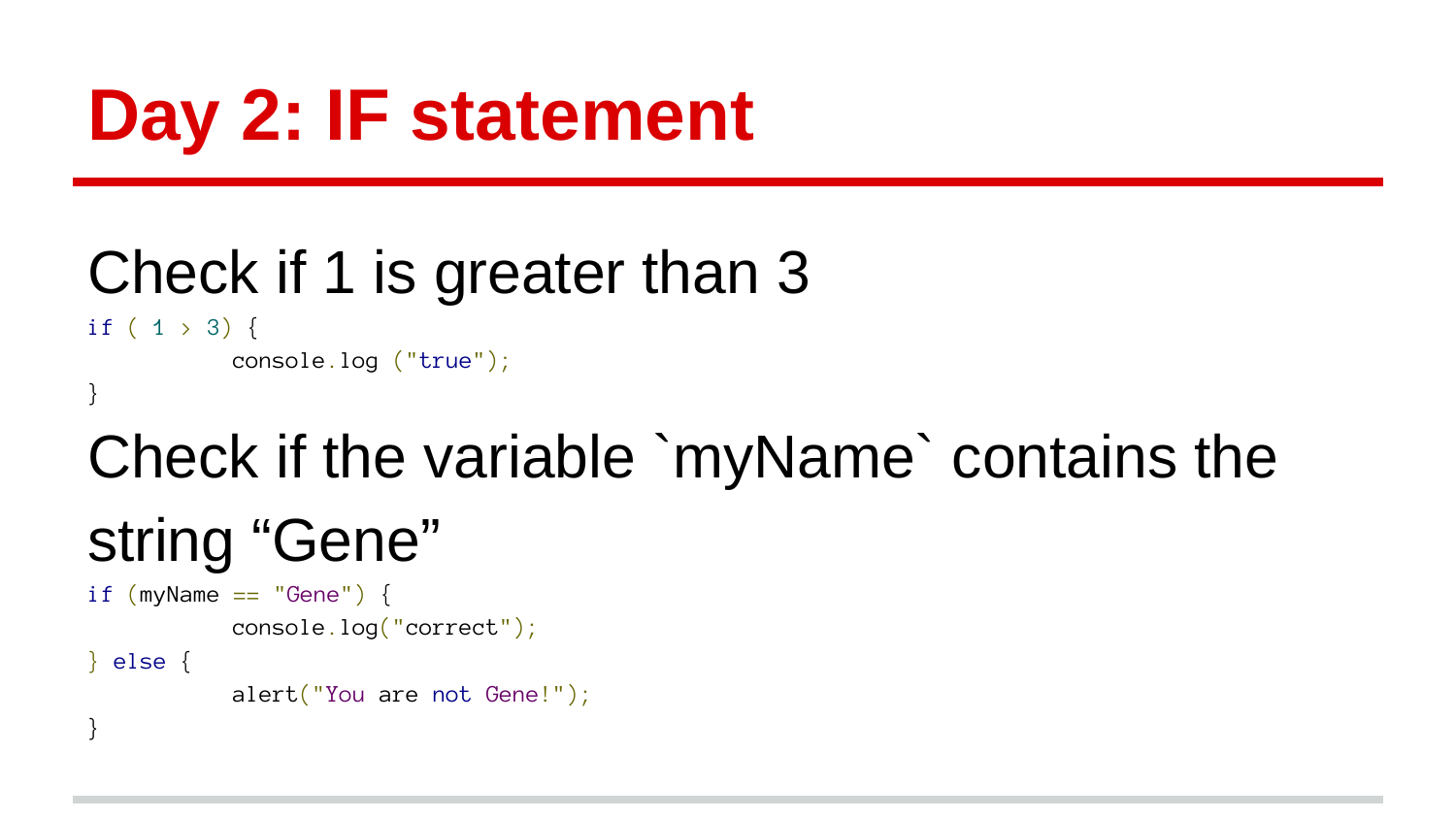

# Day 2: IF statement

Check if 1 is greater than 3
if ( 1 > 3) {
	console.log ("true");
}
Check if the variable `myName` contains the string “Gene”
if (myName == "Gene") {
	console.log("correct");
} else {
	alert("You are not Gene!");
}